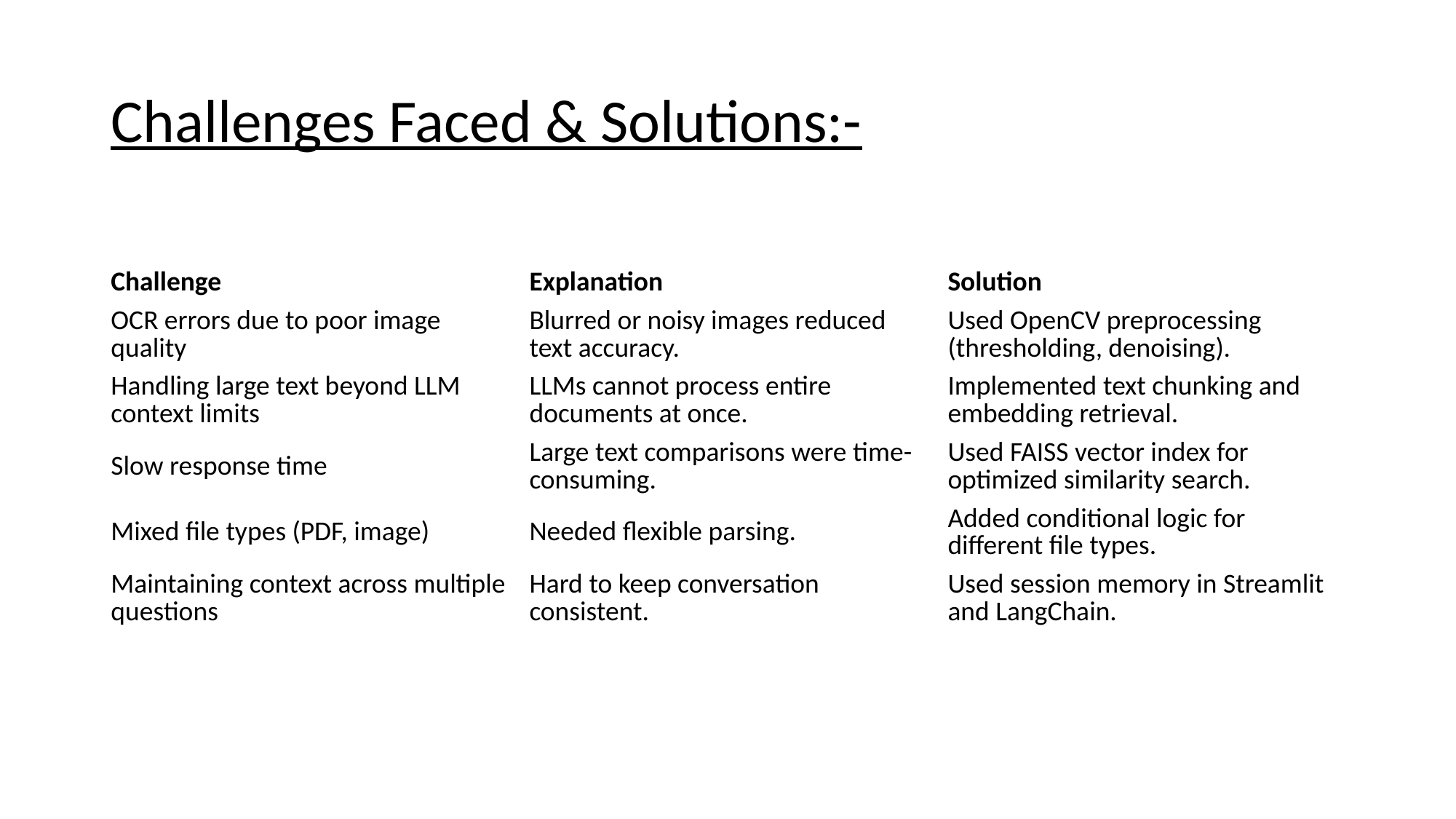

# Challenges Faced & Solutions:-
| Challenge | Explanation | Solution |
| --- | --- | --- |
| OCR errors due to poor image quality | Blurred or noisy images reduced text accuracy. | Used OpenCV preprocessing (thresholding, denoising). |
| Handling large text beyond LLM context limits | LLMs cannot process entire documents at once. | Implemented text chunking and embedding retrieval. |
| Slow response time | Large text comparisons were time-consuming. | Used FAISS vector index for optimized similarity search. |
| Mixed file types (PDF, image) | Needed flexible parsing. | Added conditional logic for different file types. |
| Maintaining context across multiple questions | Hard to keep conversation consistent. | Used session memory in Streamlit and LangChain. |